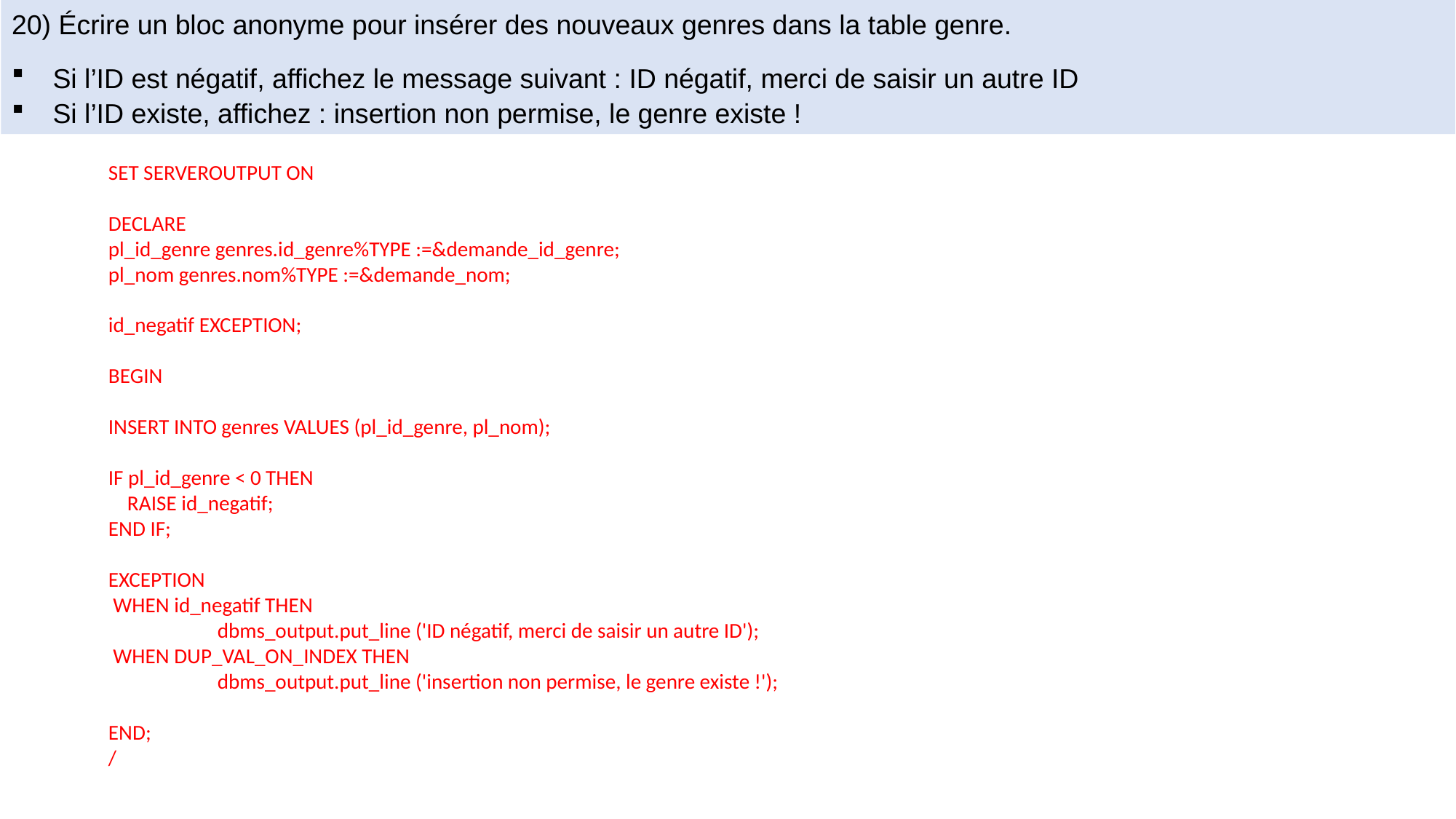

20) Écrire un bloc anonyme pour insérer des nouveaux genres dans la table genre.
Si l’ID est négatif, affichez le message suivant : ID négatif, merci de saisir un autre ID
Si l’ID existe, affichez : insertion non permise, le genre existe !
SET SERVEROUTPUT ON

DECLARE
pl_id_genre genres.id_genre%TYPE :=&demande_id_genre;
pl_nom genres.nom%TYPE :=&demande_nom;

id_negatif EXCEPTION;

BEGIN

INSERT INTO genres VALUES (pl_id_genre, pl_nom);

IF pl_id_genre < 0 THEN
    RAISE id_negatif;
END IF;

EXCEPTION
 WHEN id_negatif THEN
	dbms_output.put_line ('ID négatif, merci de saisir un autre ID');
 WHEN DUP_VAL_ON_INDEX THEN
	dbms_output.put_line ('insertion non permise, le genre existe !');

END;
/